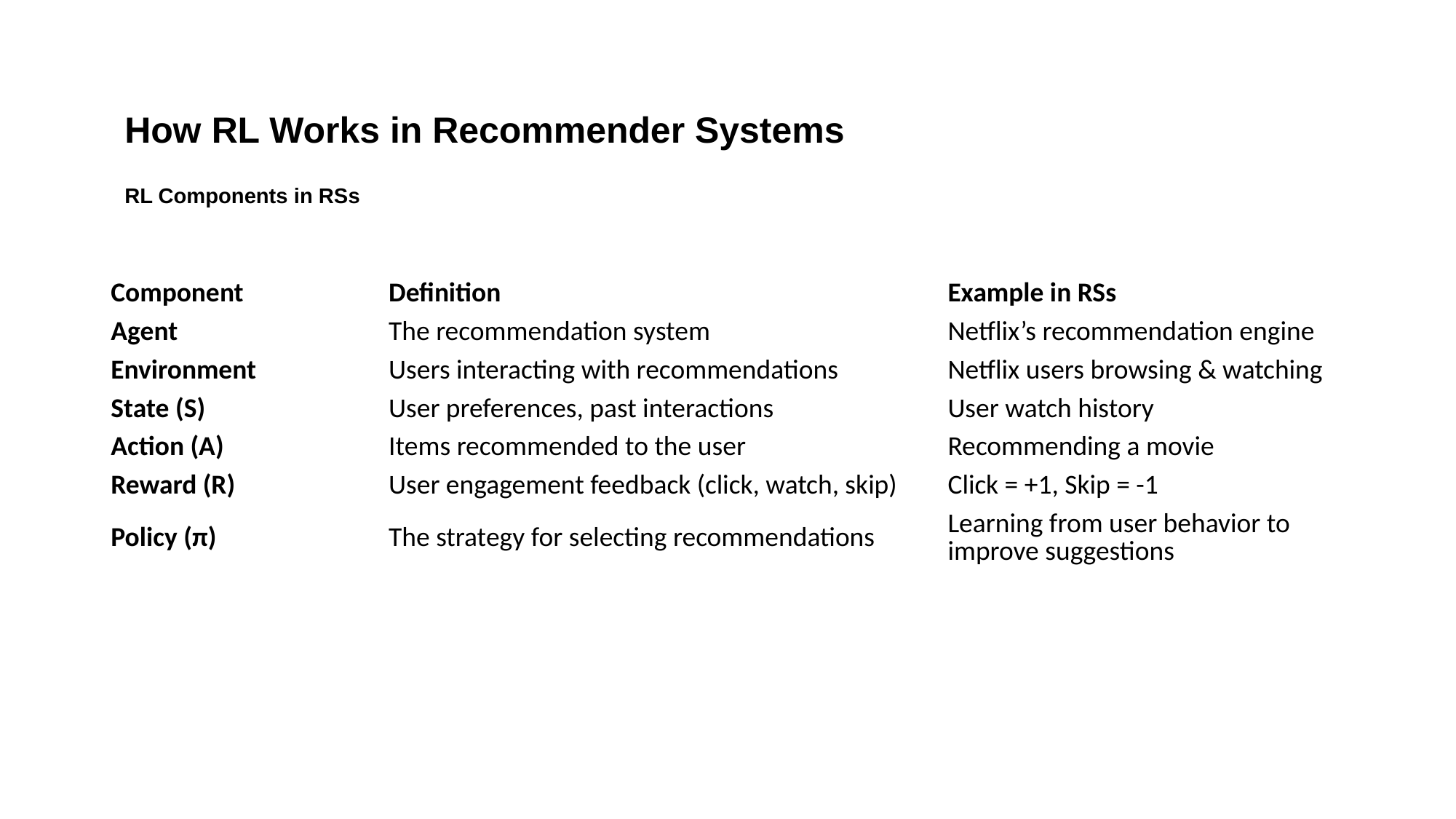

How RL Works in Recommender Systems

RL Components in RSs
| Component | Definition | Example in RSs |
| --- | --- | --- |
| Agent | The recommendation system | Netflix’s recommendation engine |
| Environment | Users interacting with recommendations | Netflix users browsing & watching |
| State (S) | User preferences, past interactions | User watch history |
| Action (A) | Items recommended to the user | Recommending a movie |
| Reward (R) | User engagement feedback (click, watch, skip) | Click = +1, Skip = -1 |
| Policy (π) | The strategy for selecting recommendations | Learning from user behavior to improve suggestions |